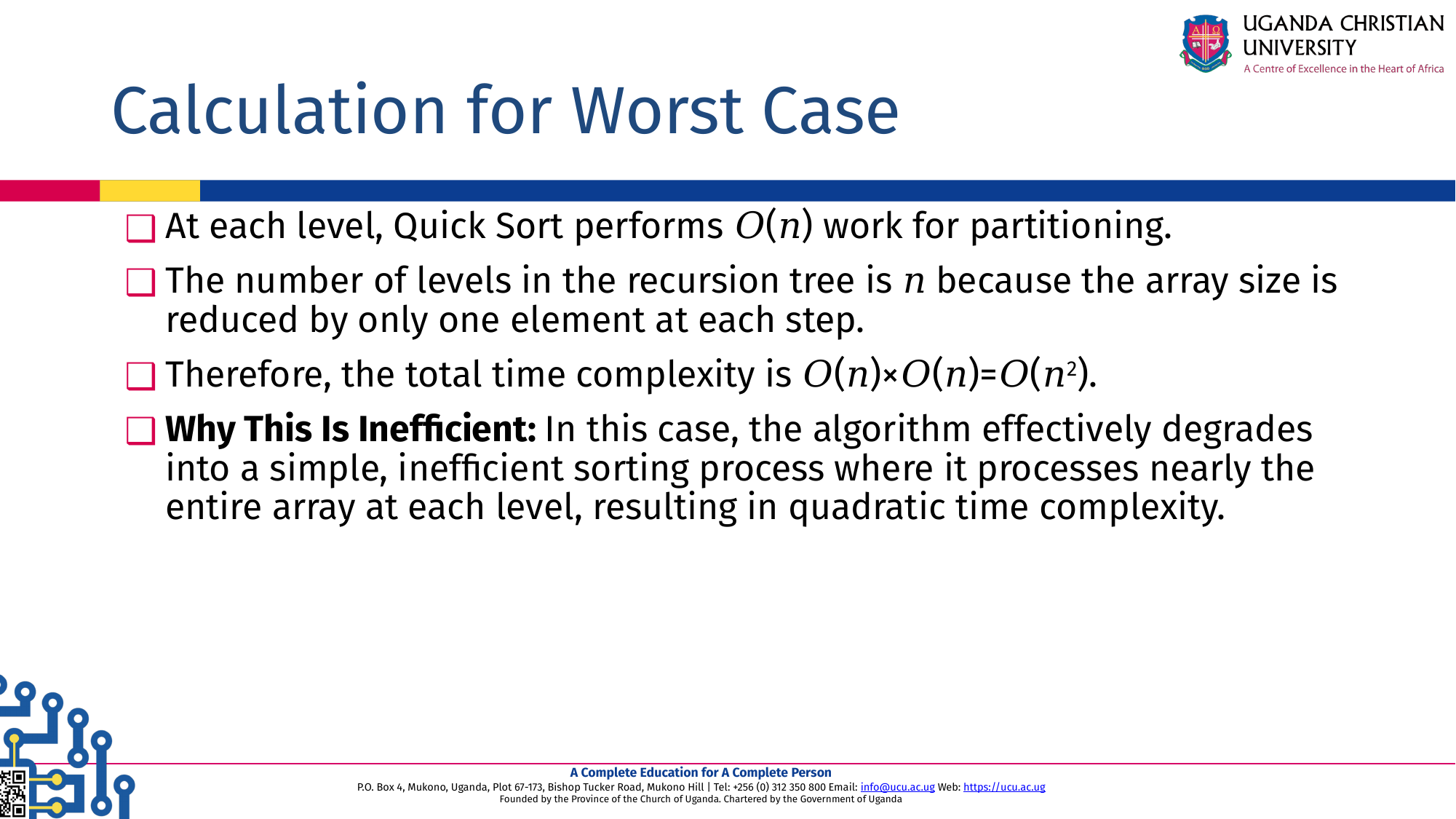

# Calculation for Worst Case
At each level, Quick Sort performs 𝑂(𝑛) work for partitioning.
The number of levels in the recursion tree is 𝑛 because the array size is reduced by only one element at each step.
Therefore, the total time complexity is 𝑂(𝑛)×𝑂(𝑛)=𝑂(𝑛2).
Why This Is Inefficient: In this case, the algorithm effectively degrades into a simple, inefficient sorting process where it processes nearly the entire array at each level, resulting in quadratic time complexity.